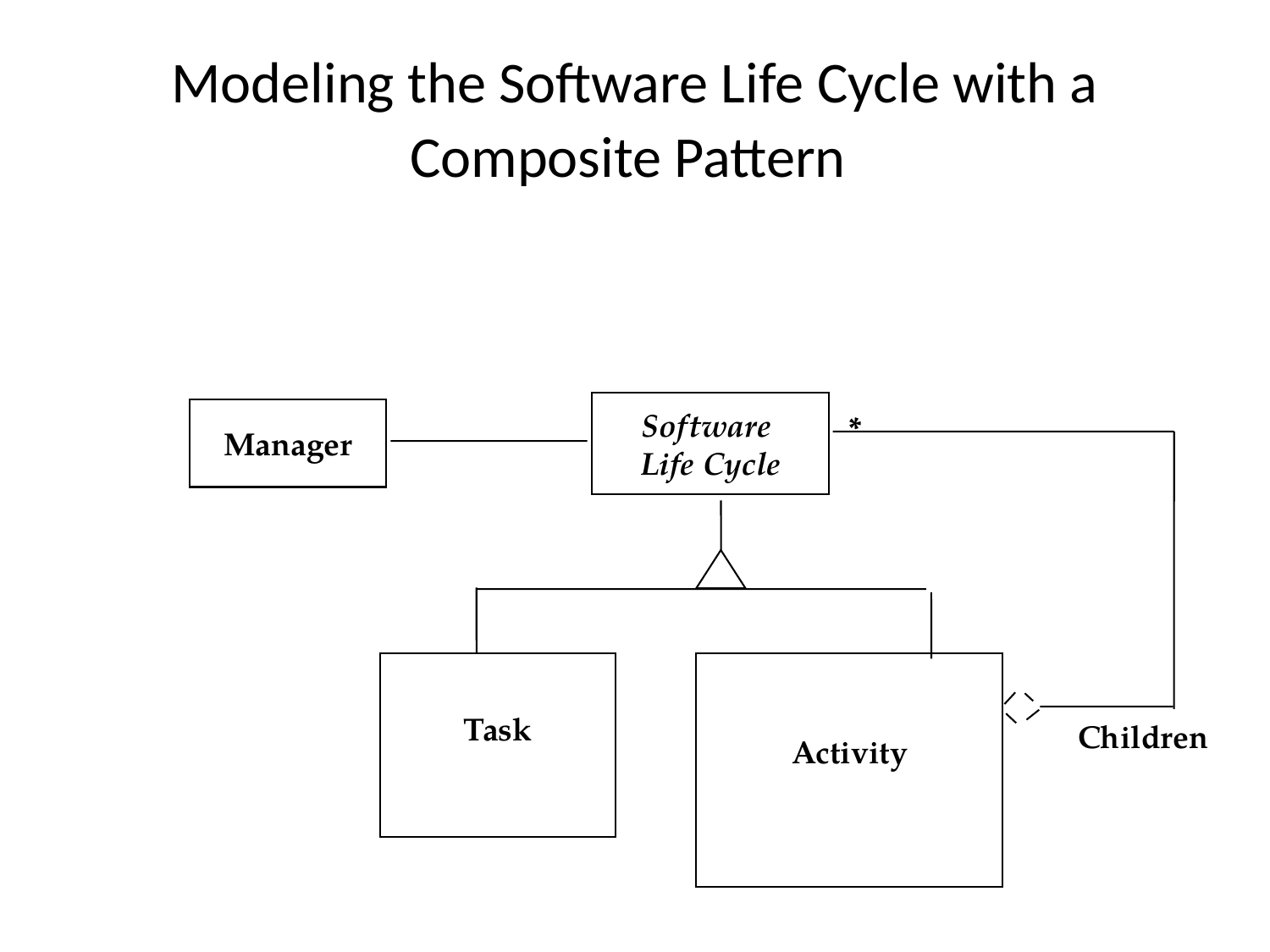

# Modeling the Software Life Cycle with a Composite Pattern
Software
Life Cycle
Manager
*

Task

Activity

Children